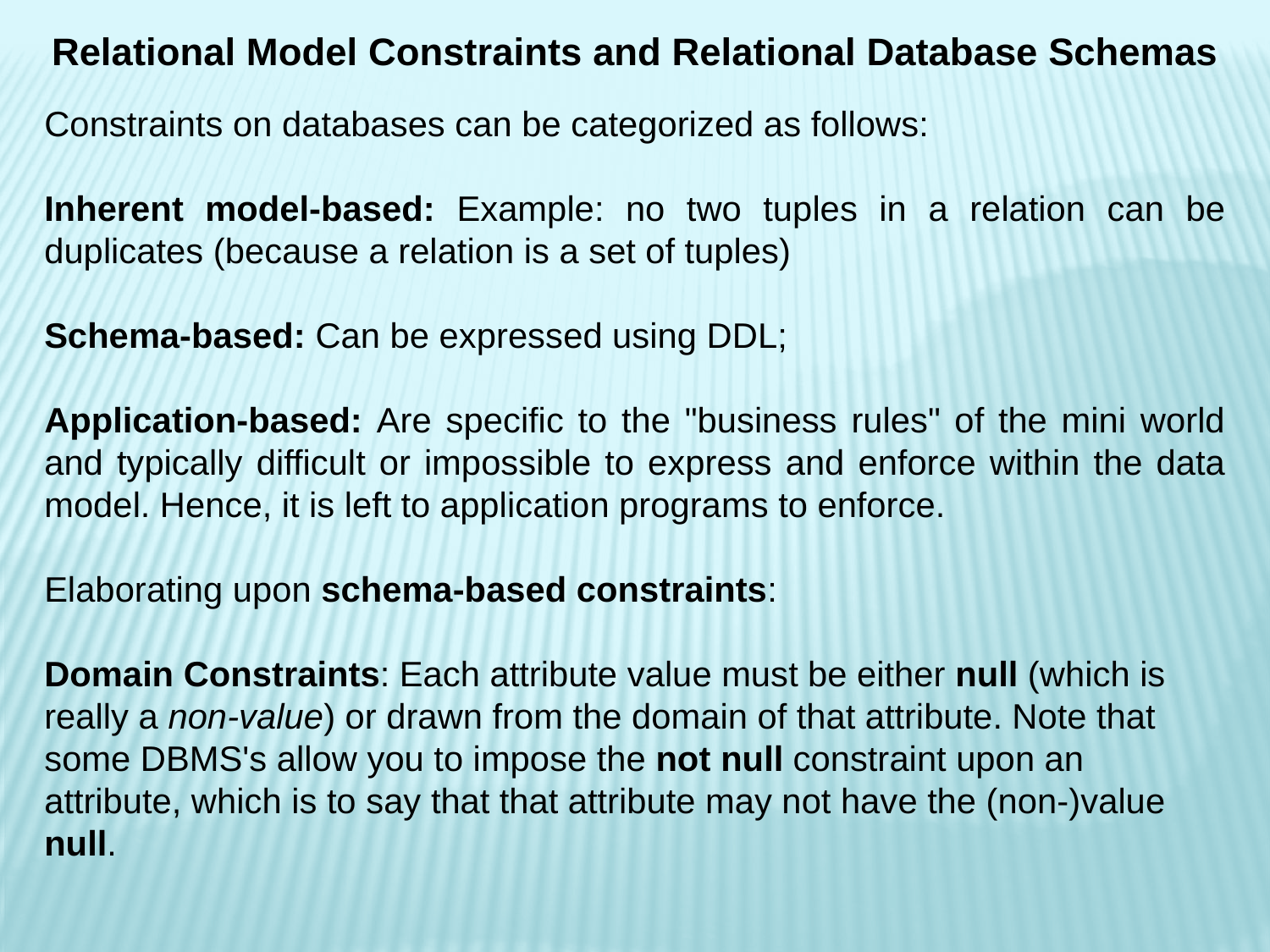

Relational Model Constraints and Relational Database Schemas
Constraints on databases can be categorized as follows:

Inherent model-based: Example: no two tuples in a relation can be duplicates (because a relation is a set of tuples)

Schema-based: Can be expressed using DDL;

Application-based: Are specific to the "business rules" of the mini world and typically difficult or impossible to express and enforce within the data model. Hence, it is left to application programs to enforce.

Elaborating upon schema-based constraints:

Domain Constraints: Each attribute value must be either null (which is really a non-value) or drawn from the domain of that attribute. Note that some DBMS's allow you to impose the not null constraint upon an attribute, which is to say that that attribute may not have the (non-)value null.